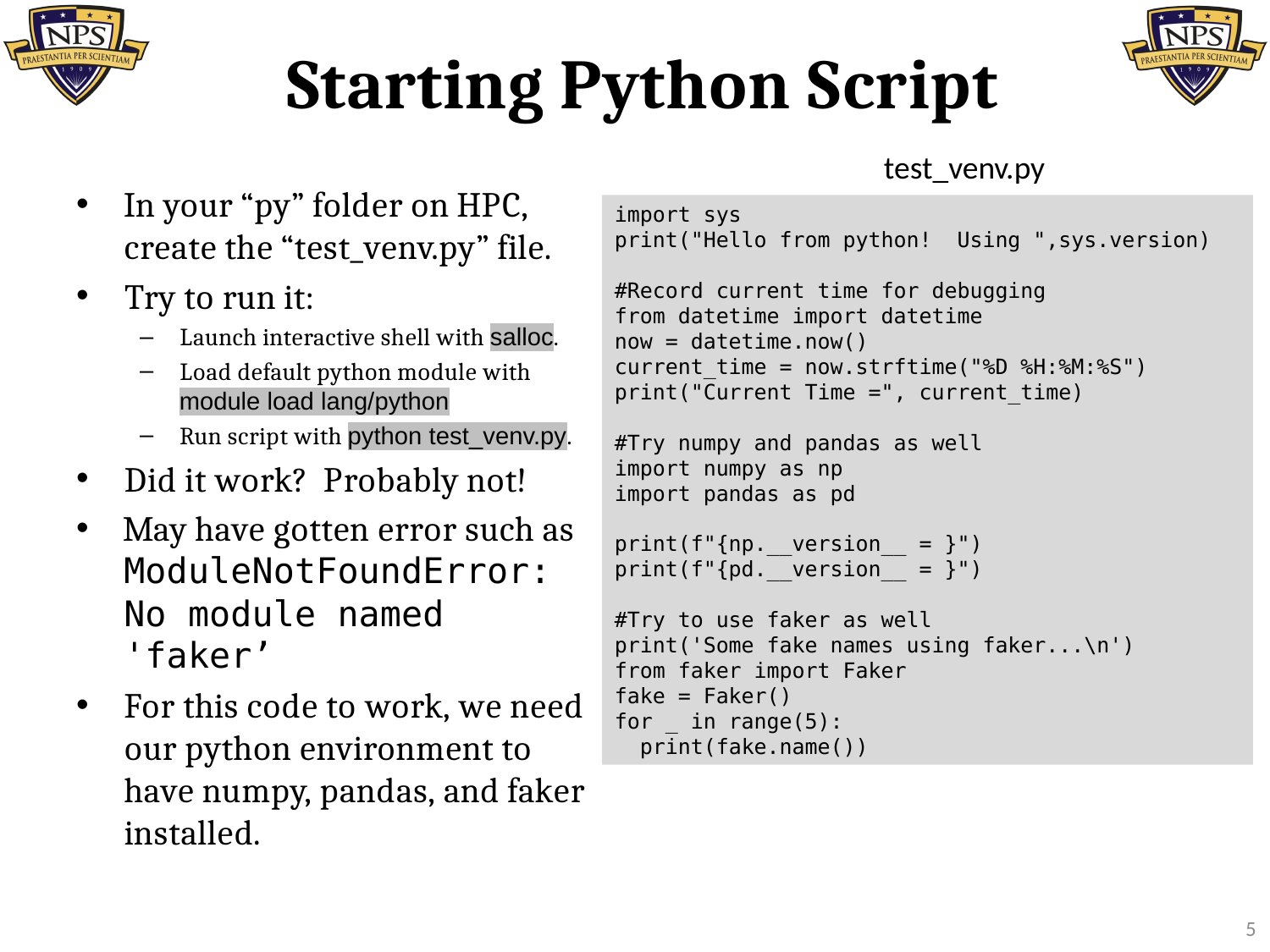

# Starting Python Script
test_venv.py
In your “py” folder on HPC, create the “test_venv.py” file.
Try to run it:
Launch interactive shell with salloc.
Load default python module with module load lang/python
Run script with python test_venv.py.
Did it work?  Probably not!
May have gotten error such as ModuleNotFoundError: No module named 'faker’
For this code to work, we need our python environment to have numpy, pandas, and faker installed.

import sys
print("Hello from python!  Using ",sys.version)

#Record current time for debugging
from datetime import datetime
now = datetime.now()
current_time = now.strftime("%D %H:%M:%S")
print("Current Time =", current_time)

#Try numpy and pandas as well
import numpy as np
import pandas as pd

print(f"{np.__version__ = }")
print(f"{pd.__version__ = }")

#Try to use faker as well
print('Some fake names using faker...\n')
from faker import Faker
fake = Faker()
for _ in range(5):
  print(fake.name())
5